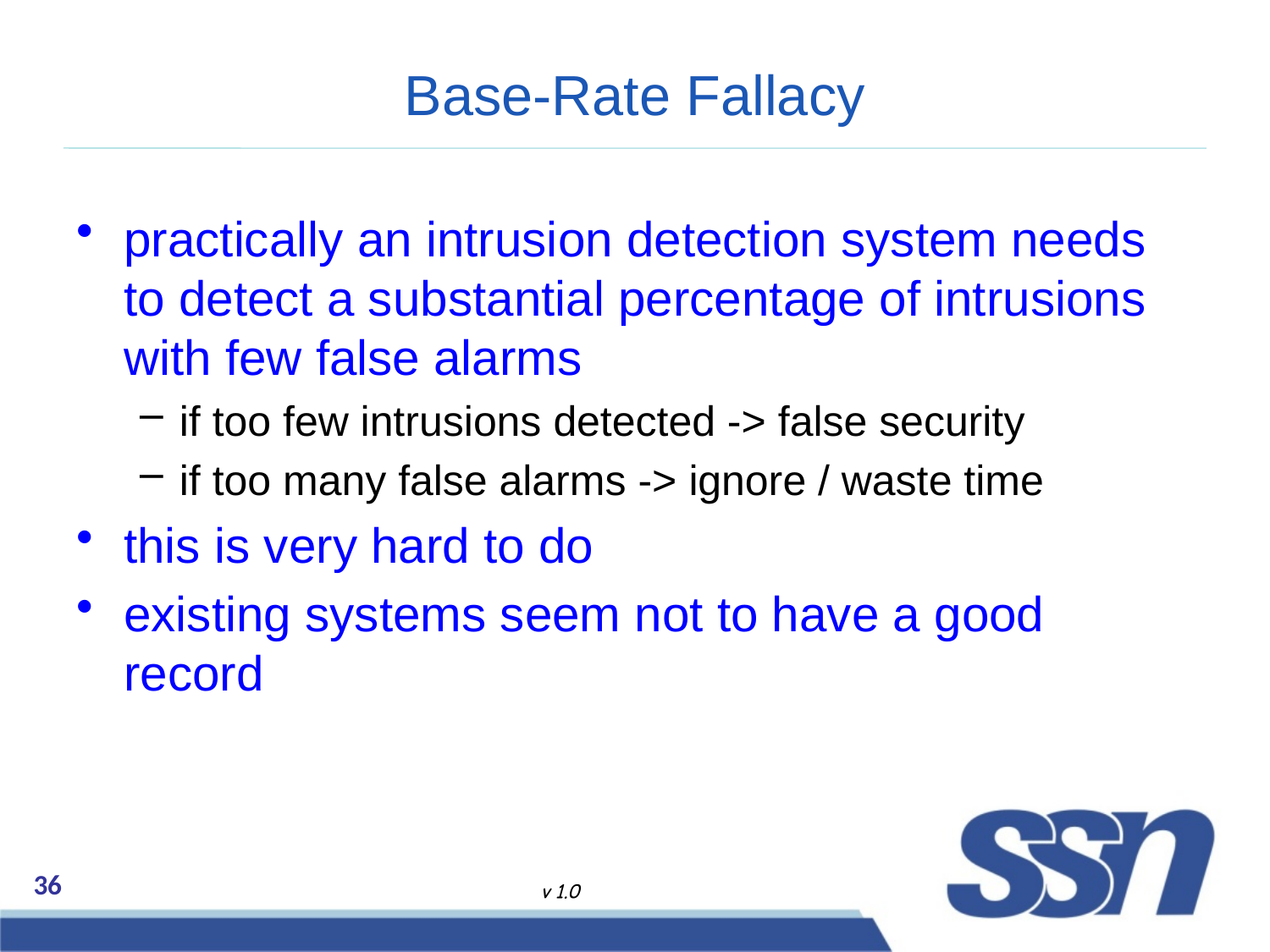

# Base-Rate Fallacy
practically an intrusion detection system needs to detect a substantial percentage of intrusions with few false alarms
if too few intrusions detected -> false security
if too many false alarms -> ignore / waste time
this is very hard to do
existing systems seem not to have a good record